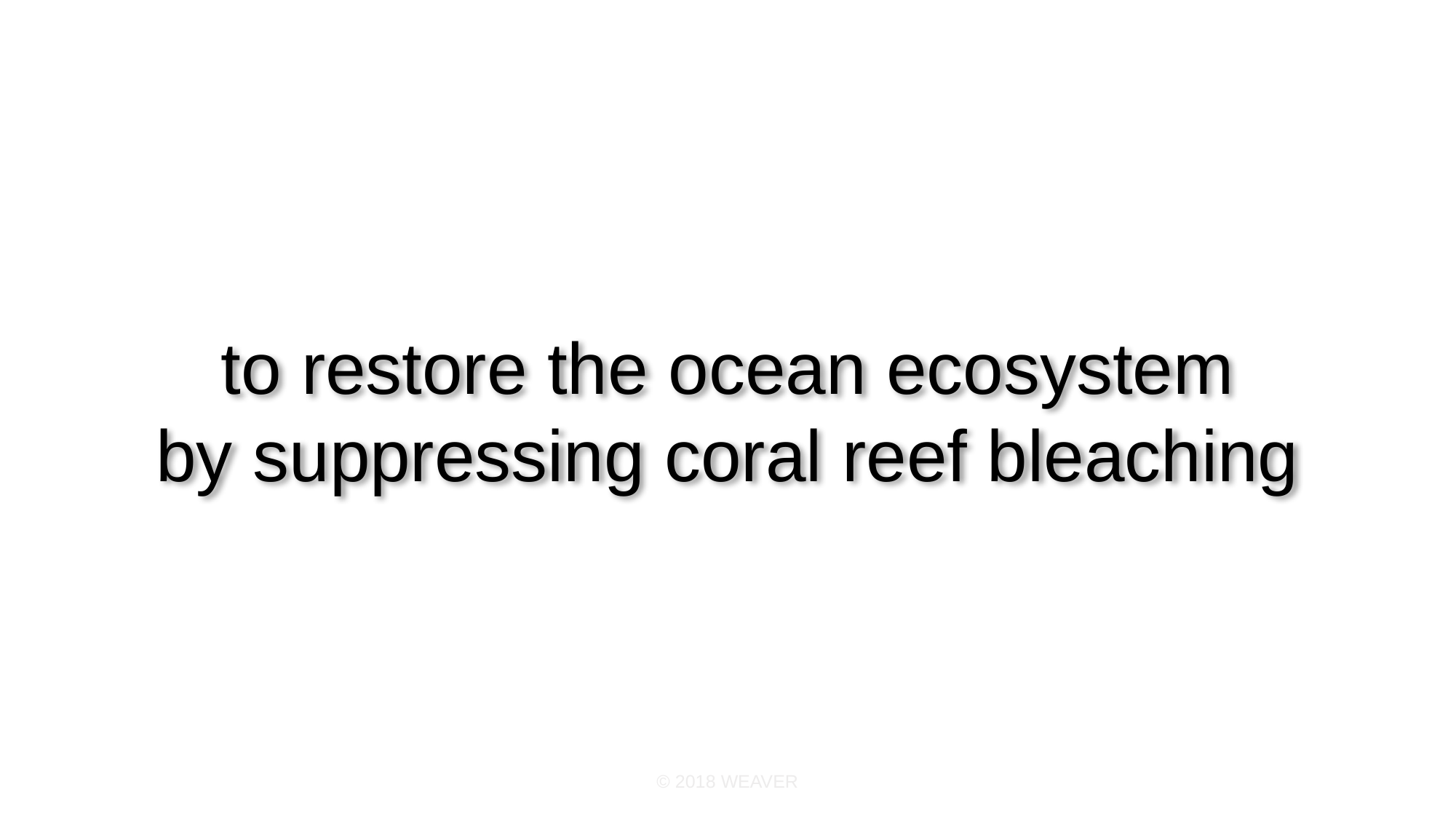

to restore the ocean ecosystem
by suppressing coral reef bleaching
© 2018 WEAVER